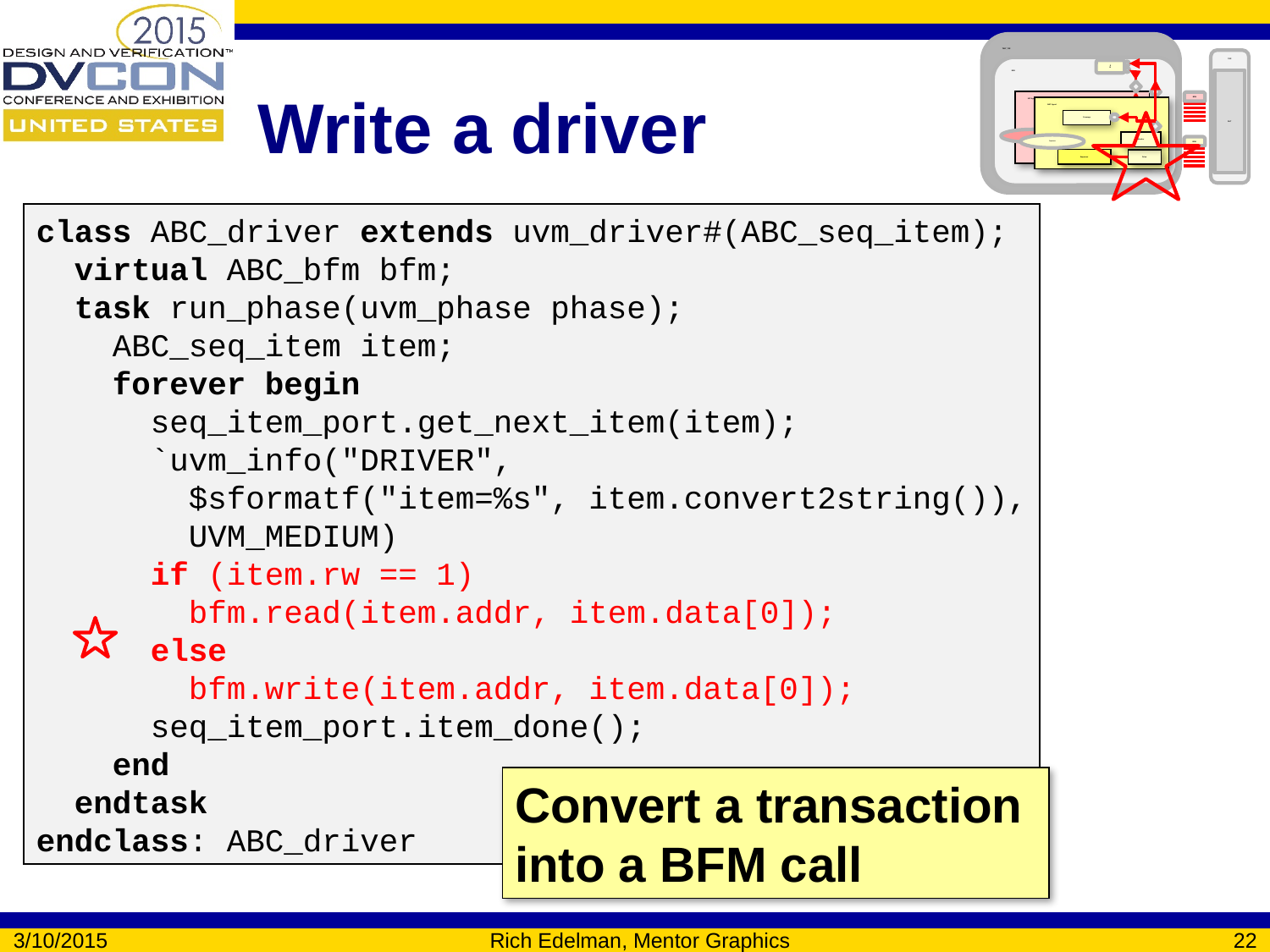

TEST_TOP
TOP
ENV
SB

DUT
ABC Agent
Coverage

Monitor
Sequence
Sequencer
Driver

XYZ Agent
Coverage

Monitor
Sequence
Sequencer
Driver
BFM
BFM
# Write a driver

class ABC_driver extends uvm_driver#(ABC_seq_item);
  virtual ABC_bfm bfm;
  task run_phase(uvm_phase phase);
    ABC_seq_item item;
    forever begin
      seq_item_port.get_next_item(item);
      `uvm_info("DRIVER",
        $sformatf("item=%s", item.convert2string()),
        UVM_MEDIUM)
      if (item.rw == 1)
        bfm.read(item.addr, item.data[0]);
      else
        bfm.write(item.addr, item.data[0]);
      seq_item_port.item_done();
    end
  endtask
endclass: ABC_driver

Convert a transaction
into a BFM call
3/10/2015
Rich Edelman, Mentor Graphics
22